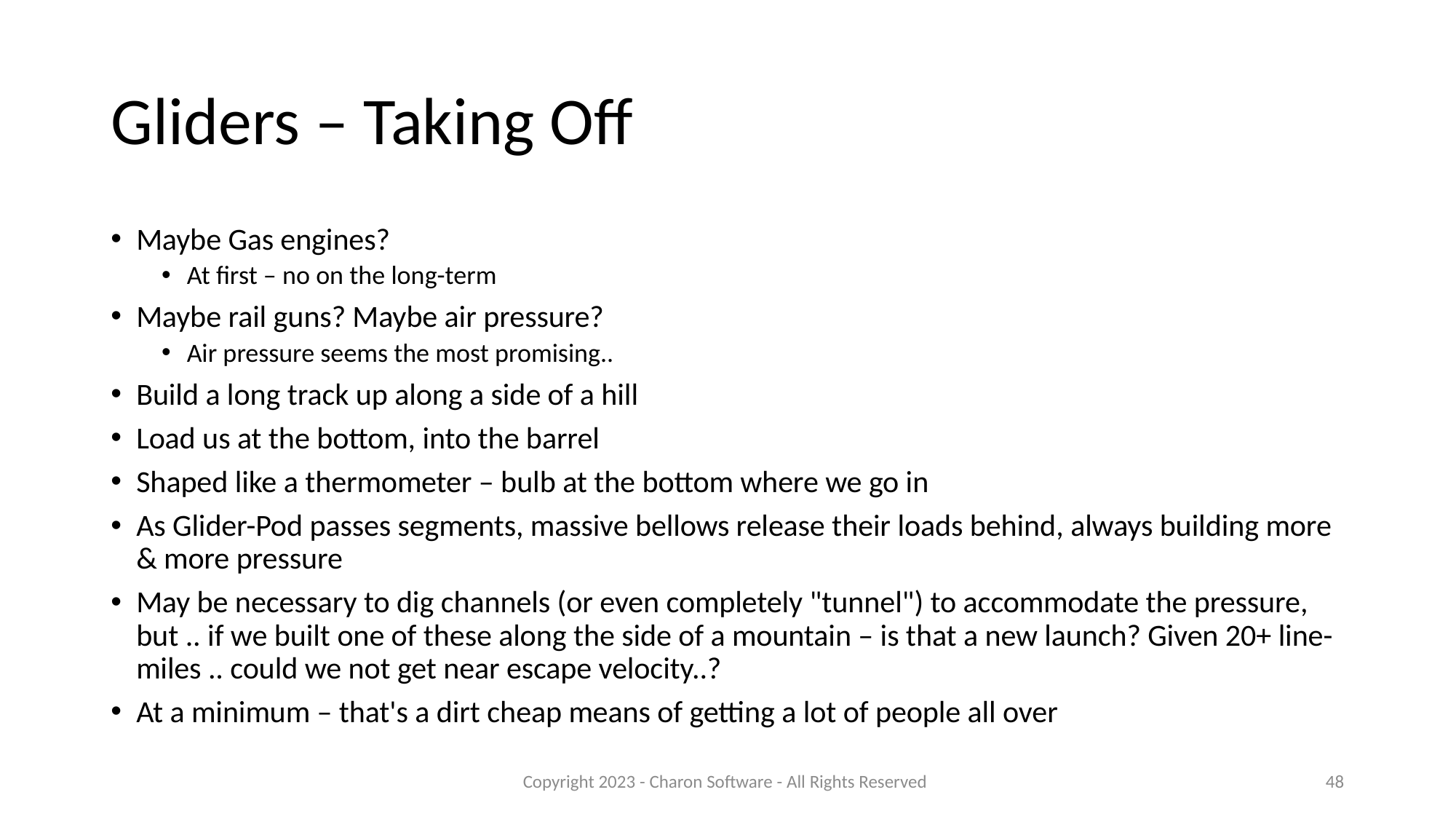

# Gliders – Taking Off
Maybe Gas engines?
At first – no on the long-term
Maybe rail guns? Maybe air pressure?
Air pressure seems the most promising..
Build a long track up along a side of a hill
Load us at the bottom, into the barrel
Shaped like a thermometer – bulb at the bottom where we go in
As Glider-Pod passes segments, massive bellows release their loads behind, always building more & more pressure
May be necessary to dig channels (or even completely "tunnel") to accommodate the pressure, but .. if we built one of these along the side of a mountain – is that a new launch? Given 20+ line-miles .. could we not get near escape velocity..?
At a minimum – that's a dirt cheap means of getting a lot of people all over
Copyright 2023 - Charon Software - All Rights Reserved
48